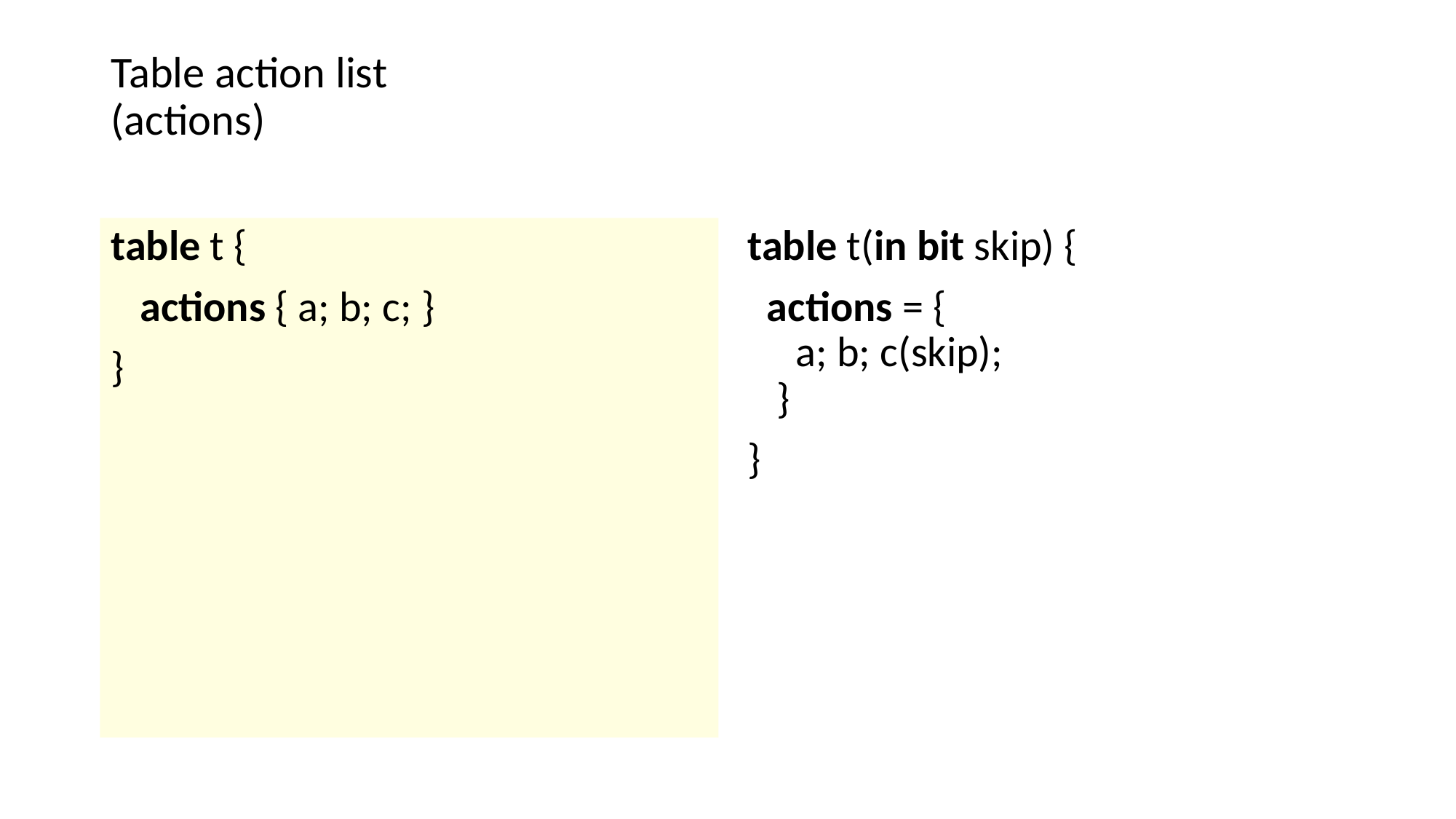

# Table action list (actions)
table t {
   actions { a; b; c; }
}
table t(in bit skip) {
  actions = {
     a; b; c(skip);
   }
}